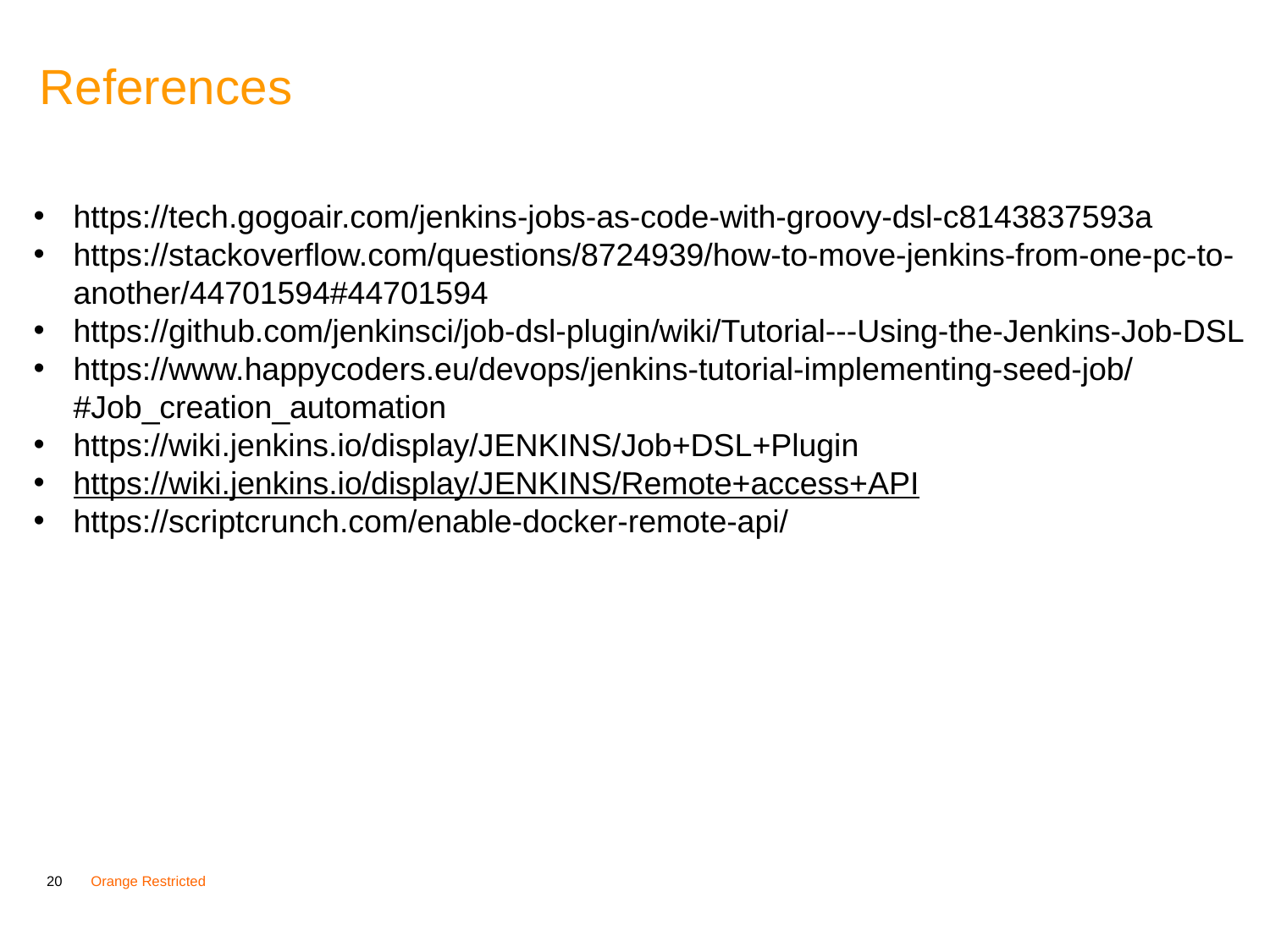

References

https://tech.gogoair.com/jenkins-jobs-as-code-with-groovy-dsl-c8143837593a
https://stackoverflow.com/questions/8724939/how-to-move-jenkins-from-one-pc-to-another/44701594#44701594
https://github.com/jenkinsci/job-dsl-plugin/wiki/Tutorial---Using-the-Jenkins-Job-DSL
https://www.happycoders.eu/devops/jenkins-tutorial-implementing-seed-job/#Job_creation_automation
https://wiki.jenkins.io/display/JENKINS/Job+DSL+Plugin
https://wiki.jenkins.io/display/JENKINS/Remote+access+API
https://scriptcrunch.com/enable-docker-remote-api/